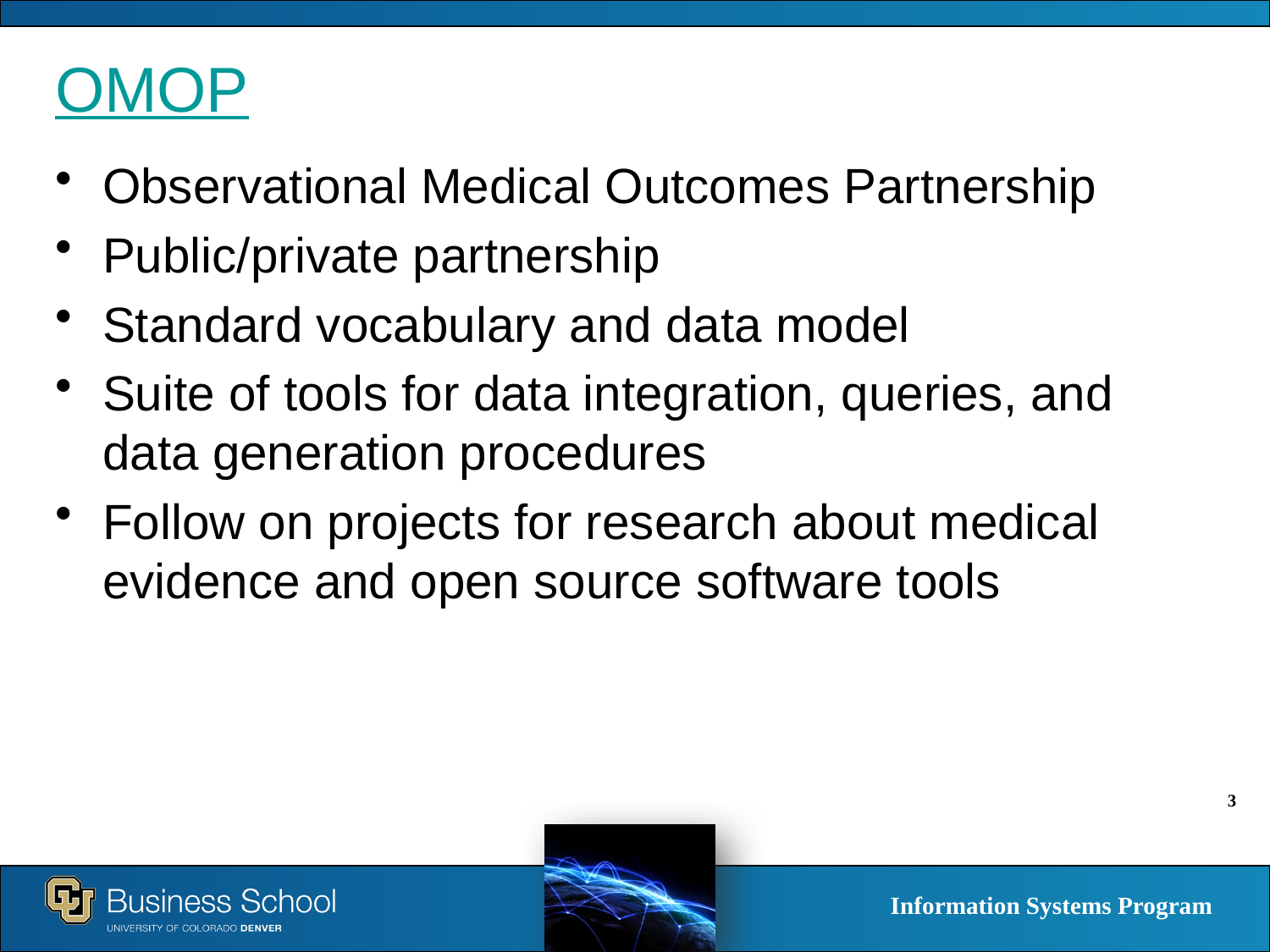

# OMOP
Observational Medical Outcomes Partnership
Public/private partnership
Standard vocabulary and data model
Suite of tools for data integration, queries, and data generation procedures
Follow on projects for research about medical evidence and open source software tools